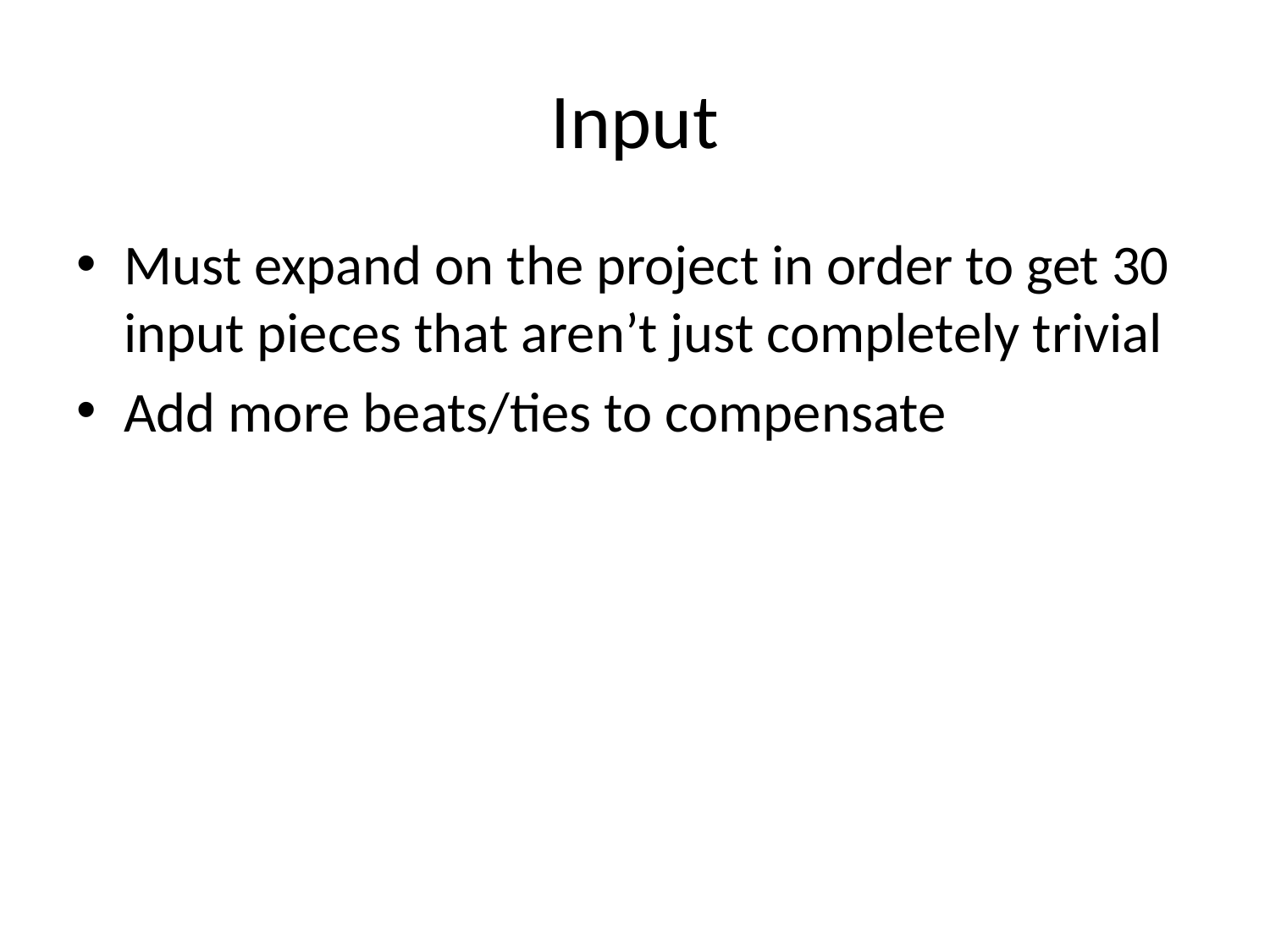

# Input
Must expand on the project in order to get 30 input pieces that aren’t just completely trivial
Add more beats/ties to compensate